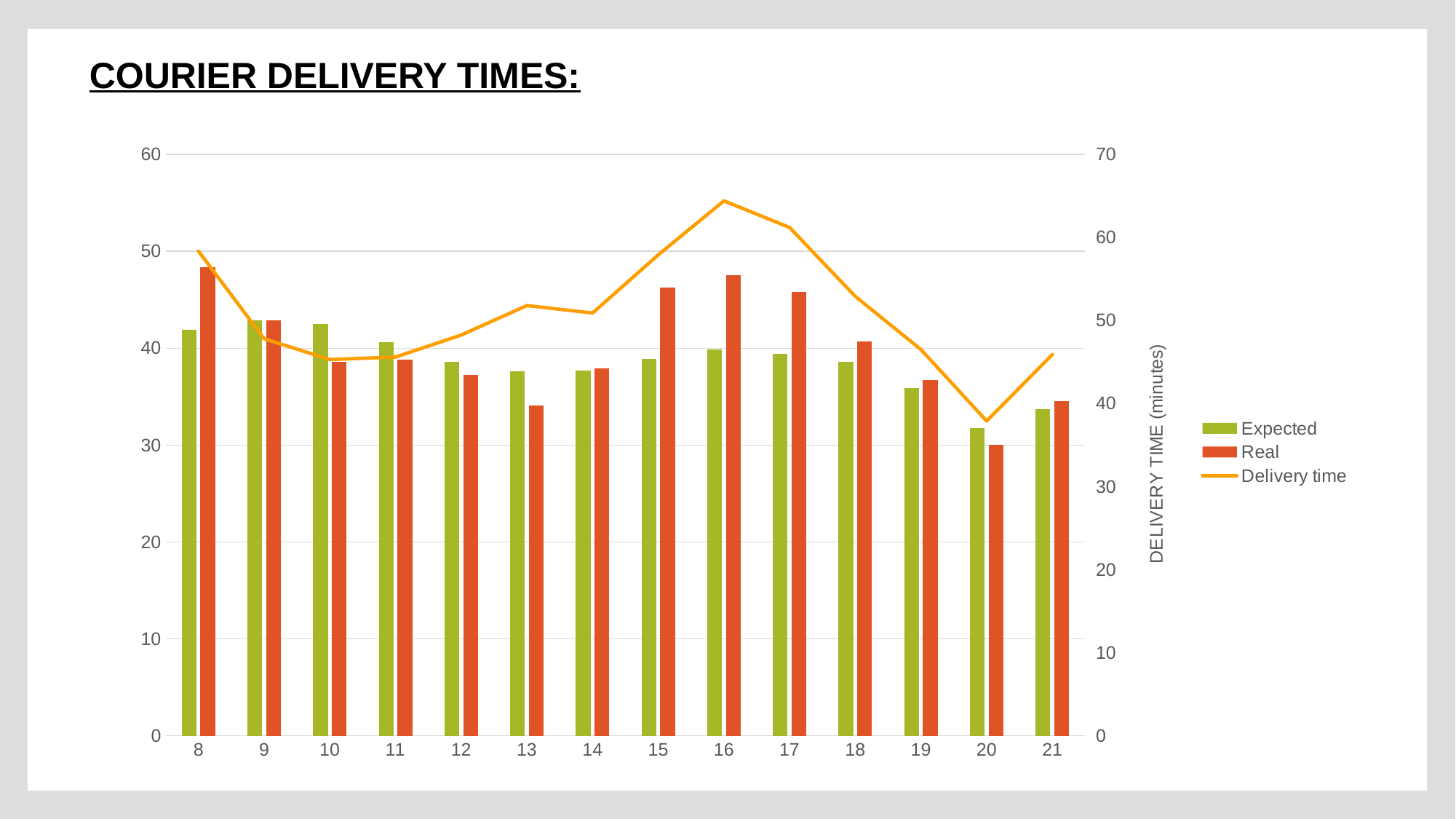

COURIER DELIVERY TIMES:

### Chart

| Category | Expected | Real | Delivery time |
|---|---|---|---|
| 8 | 41.935 | 48.385000000000005 | 58.349999999999994 |
| 9 | 42.89 | 42.86 | 47.8 |
| 10 | 42.49 | 38.63 | 45.3 |
| 11 | 40.59 | 38.79 | 45.6 |
| 12 | 38.565 | 37.26 | 48.25 |
| 13 | 37.58 | 34.07 | 51.8 |
| 14 | 37.72 | 37.95 | 50.9 |
| 15 | 38.86 | 46.24 | 57.9 |
| 16 | 39.87 | 47.52 | 64.4 |
| 17 | 39.4 | 45.81 | 61.2 |
| 18 | 38.62 | 40.67 | 52.9 |
| 19 | 35.89 | 36.71 | 46.5 |
| 20 | 31.740000000000002 | 29.995 | 37.900000000000006 |
| 21 | 33.705 | 34.525000000000006 | 45.9 |